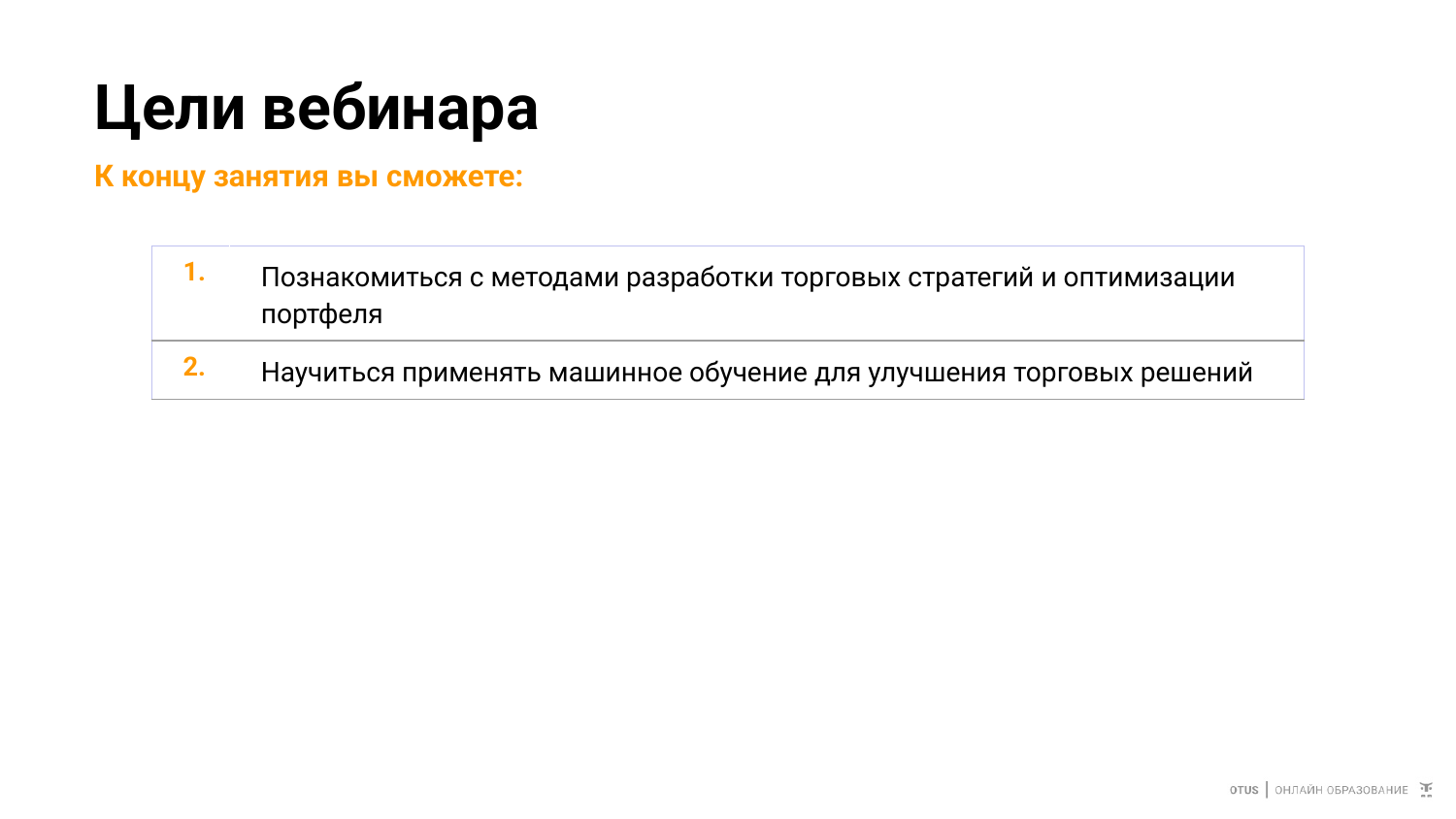

# Цели вебинара
К концу занятия вы сможете:
| 1. | Познакомиться с методами разработки торговых стратегий и оптимизации портфеля |
| --- | --- |
| 2. | Научиться применять машинное обучение для улучшения торговых решений |